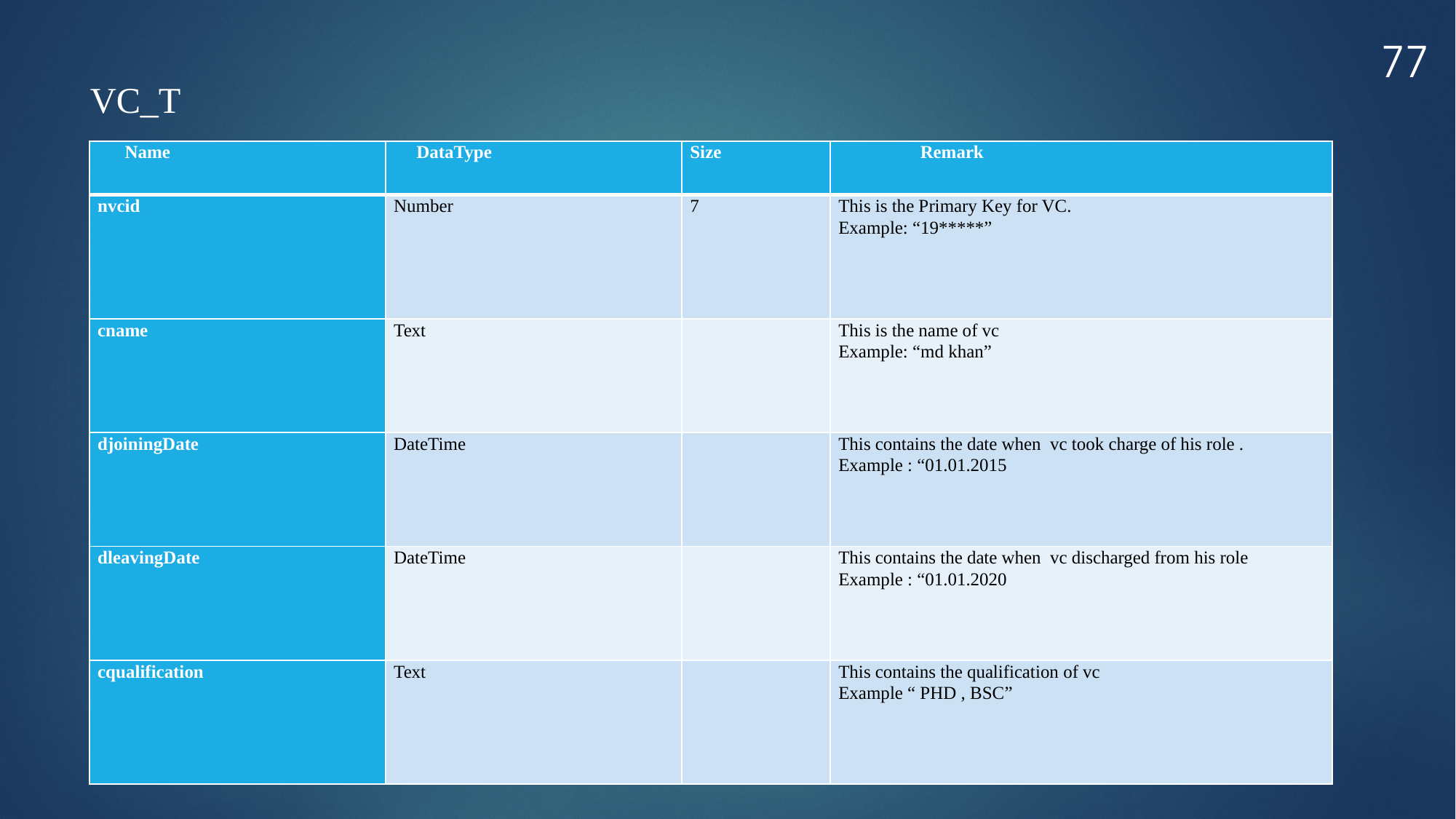

77
VC_T
| Name | DataType | Size | Remark |
| --- | --- | --- | --- |
| nvcid | Number | 7 | This is the Primary Key for VC. Example: “19\*\*\*\*\*” |
| cname | Text |  | This is the name of vc Example: “md khan” |
| djoiningDate | DateTime |  | This contains the date when vc took charge of his role . Example : “01.01.2015 |
| dleavingDate | DateTime |  | This contains the date when vc discharged from his role Example : “01.01.2020 |
| cqualification | Text |  | This contains the qualification of vc Example “ PHD , BSC” |